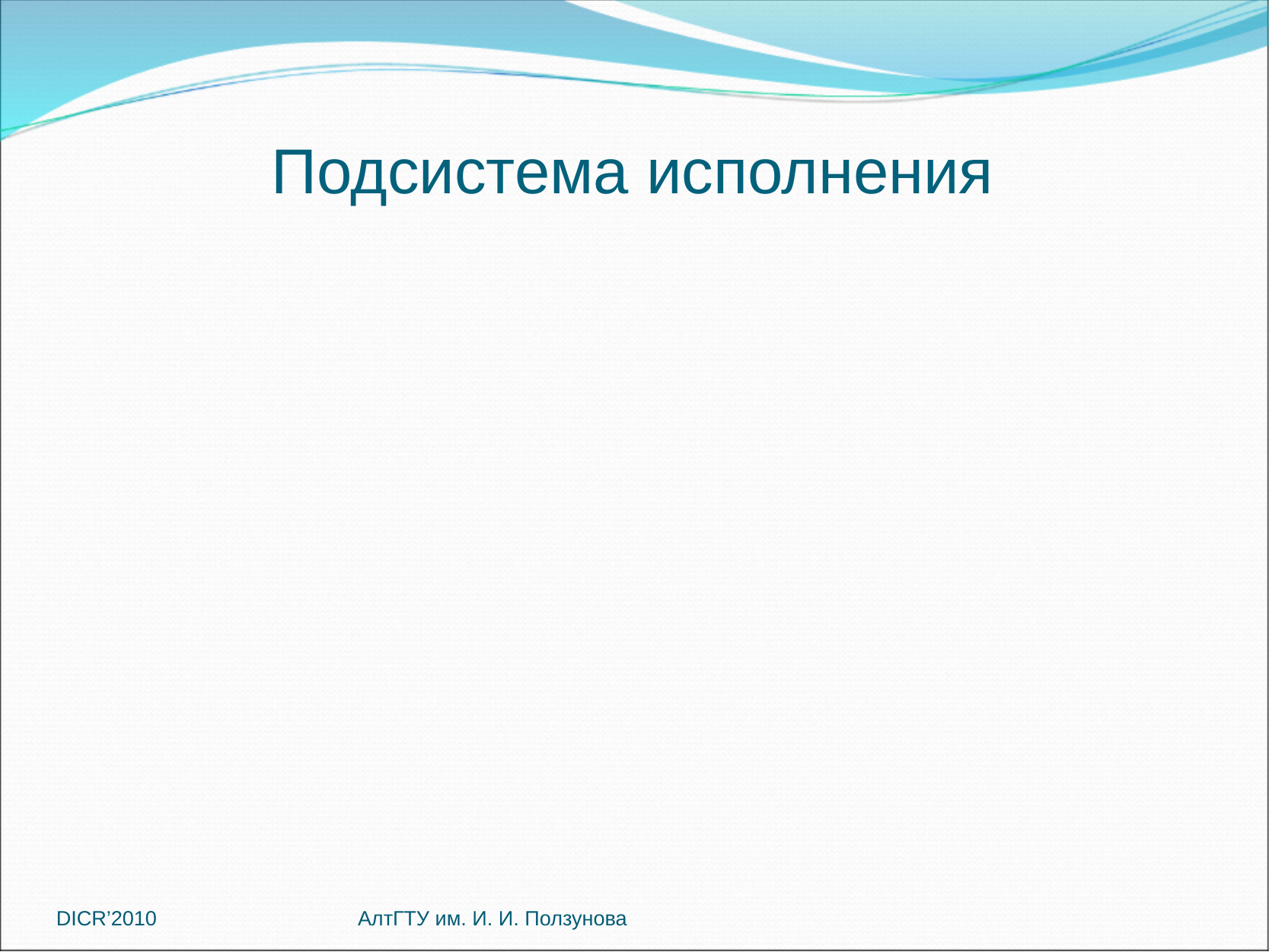

Подсистема исполнения
АлтГТУ им. И. И. Ползунова
DICR’2010